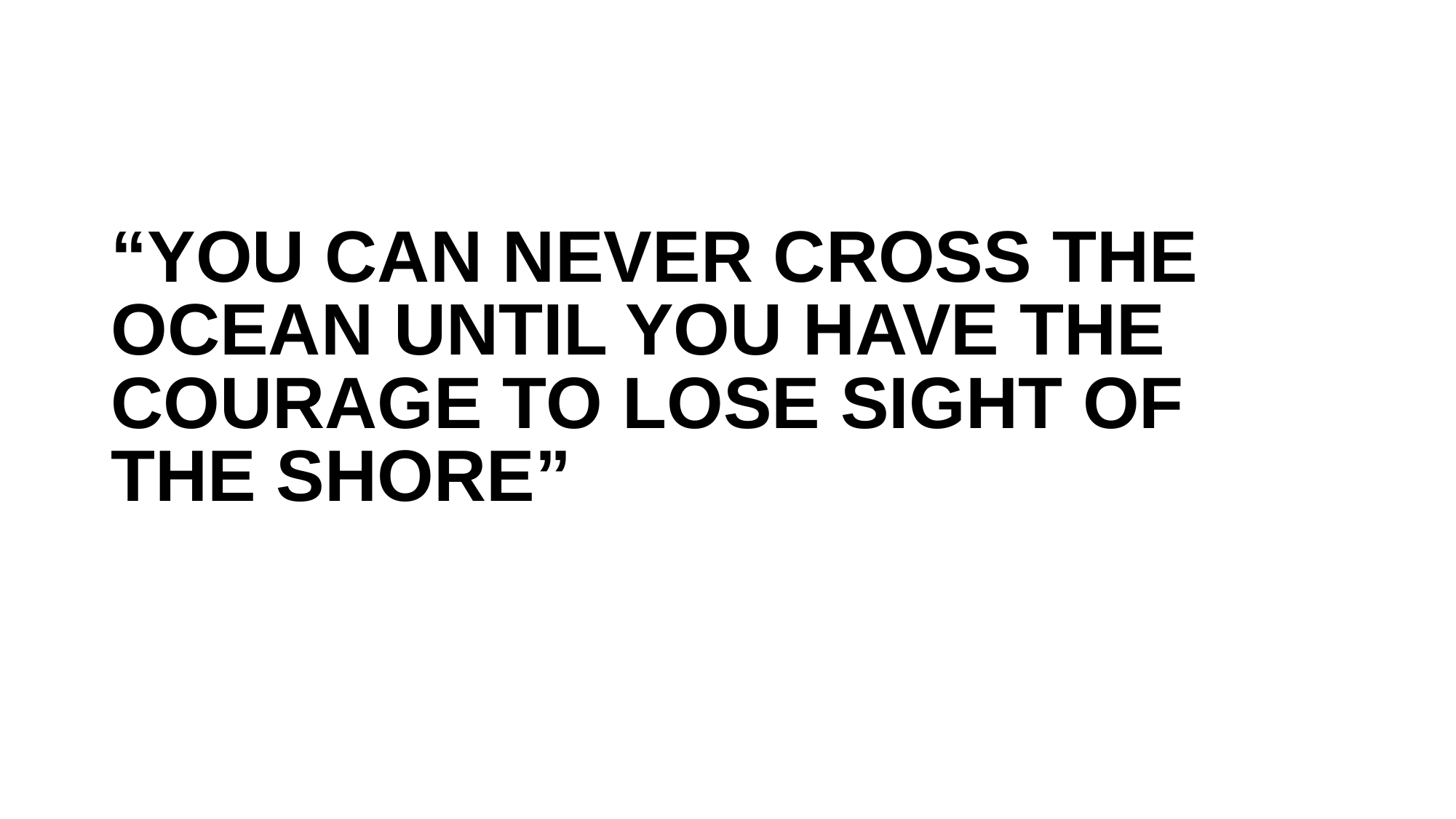

“YOU CAN NEVER CROSS THE OCEAN UNTIL YOU HAVE THE COURAGE TO LOSE SIGHT OF THE SHORE”